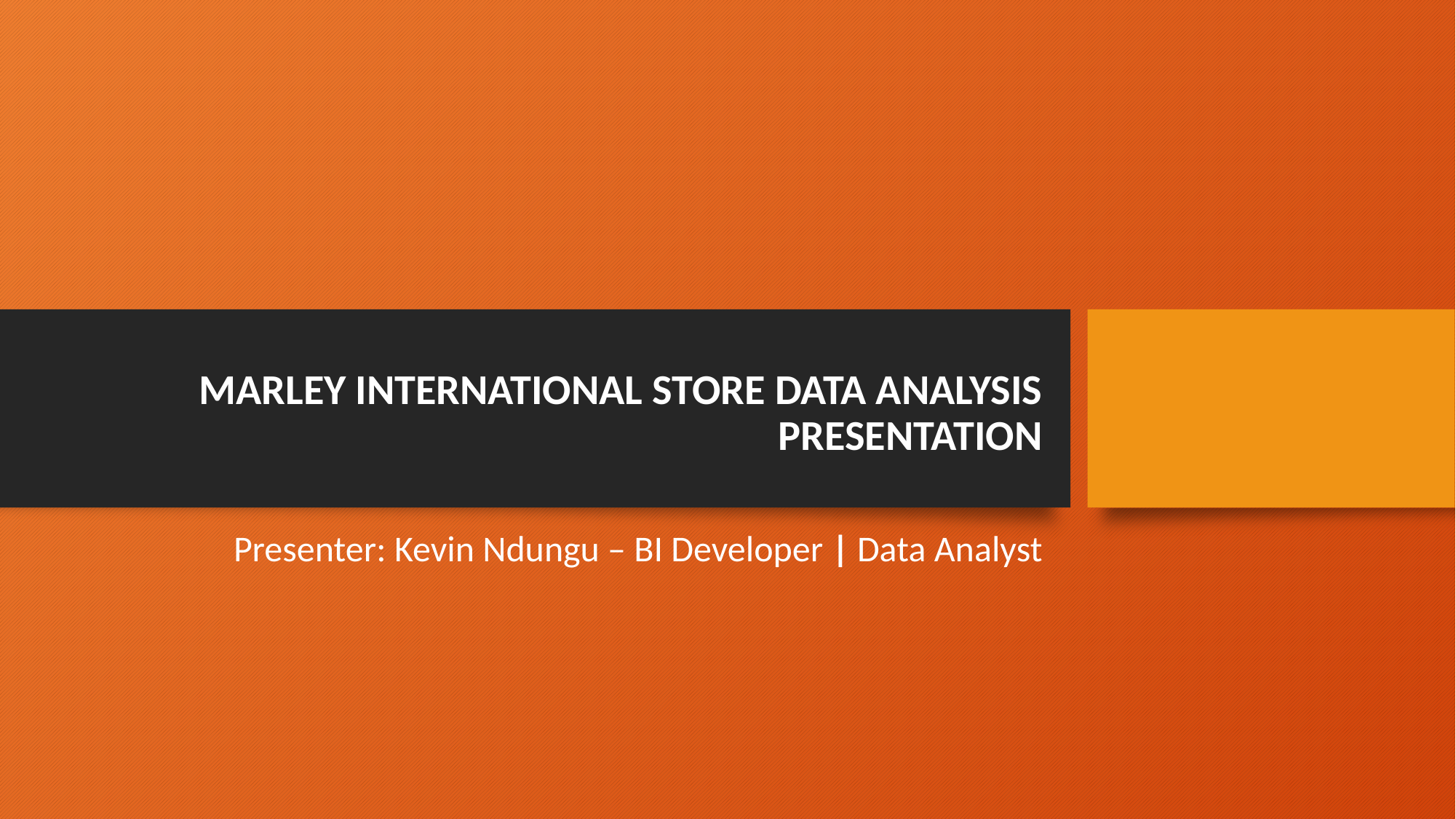

# MARLEY INTERNATIONAL STORE DATA ANALYSIS PRESENTATION
Presenter: Kevin Ndungu – BI Developer | Data Analyst